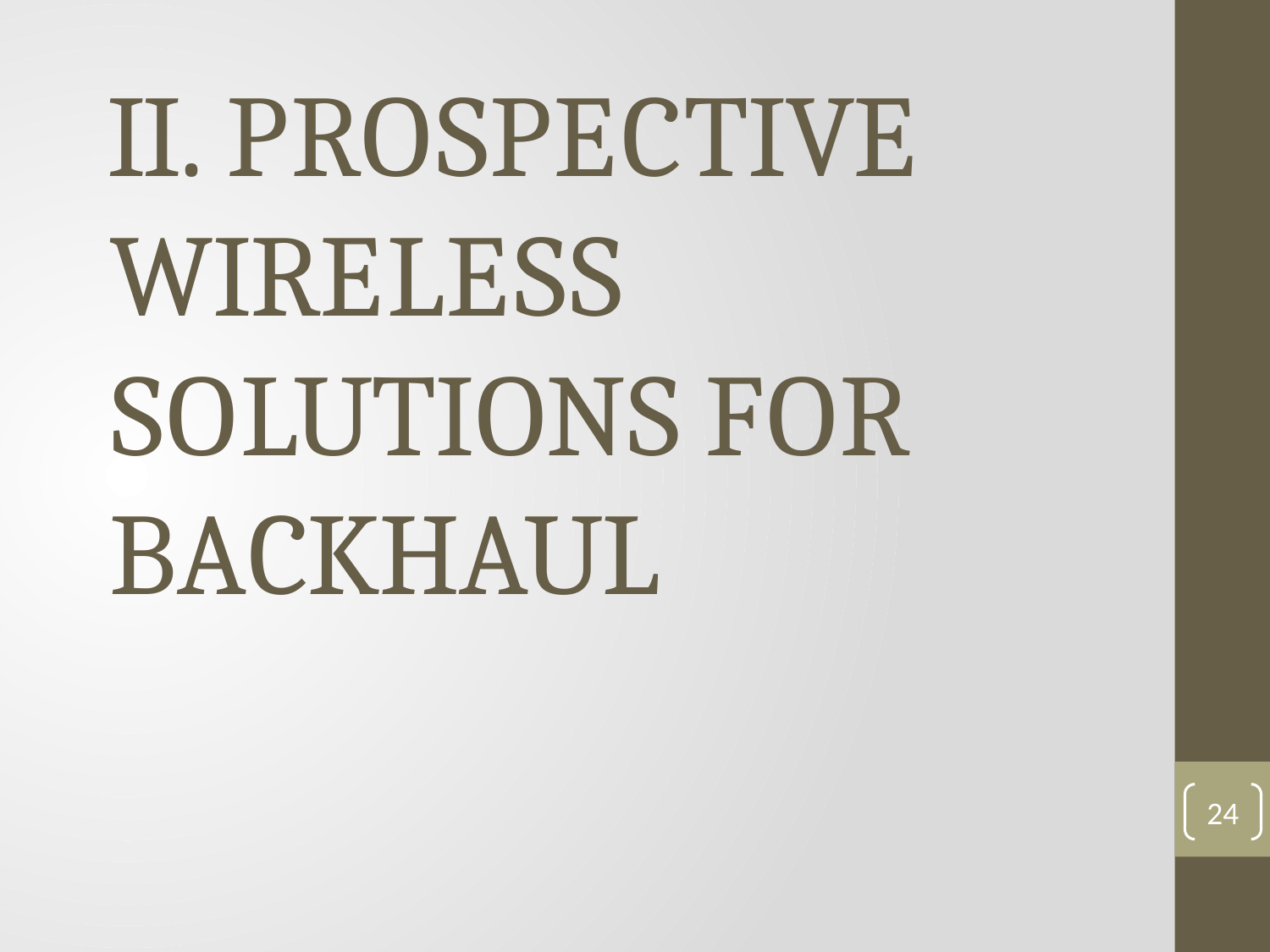

# II. PROSPECTIVE WIRELESS SOLUTIONS FOR BACKHAUL

24